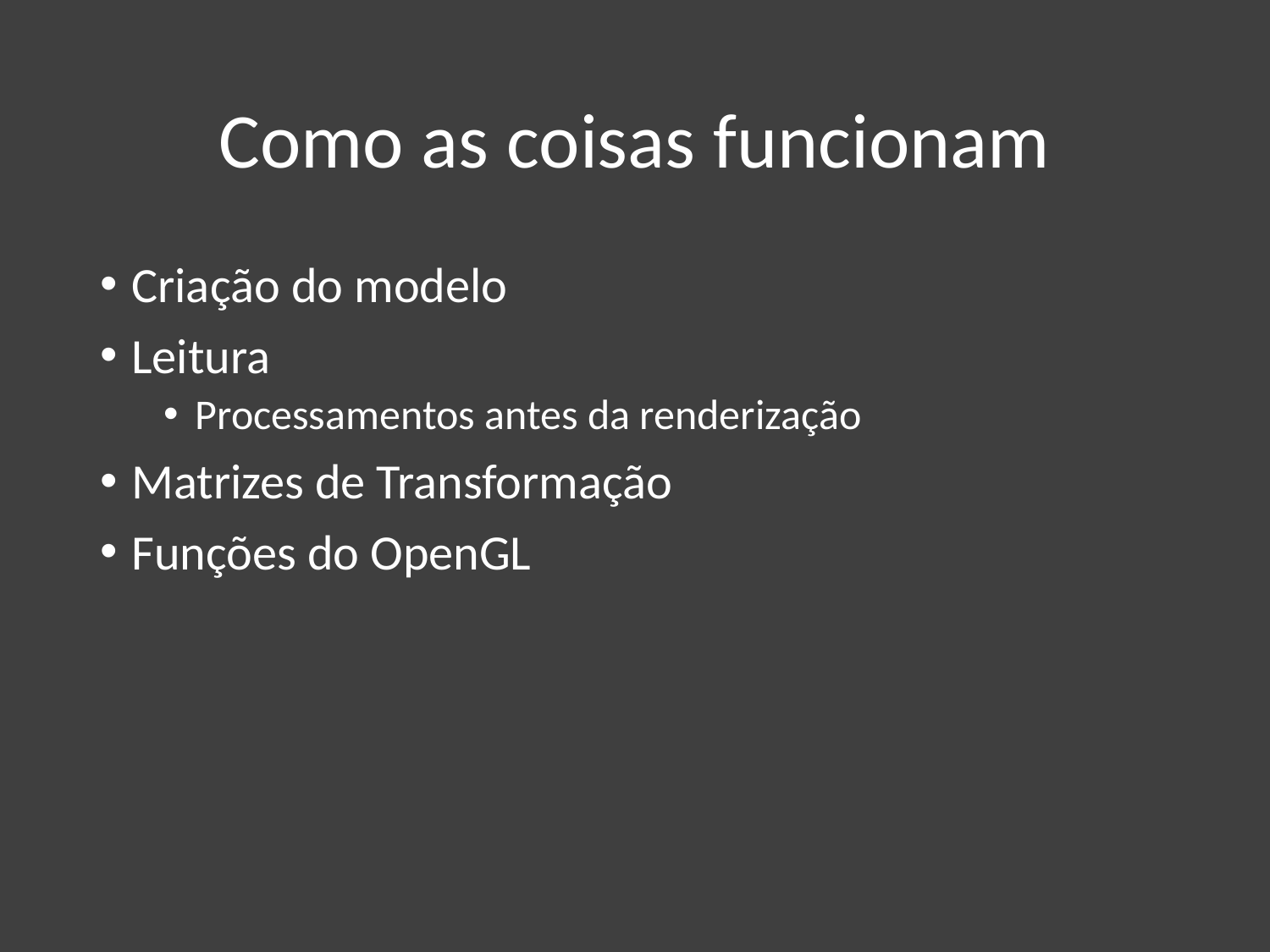

# Como as coisas funcionam
Criação do modelo
Leitura
Processamentos antes da renderização
Matrizes de Transformação
Funções do OpenGL